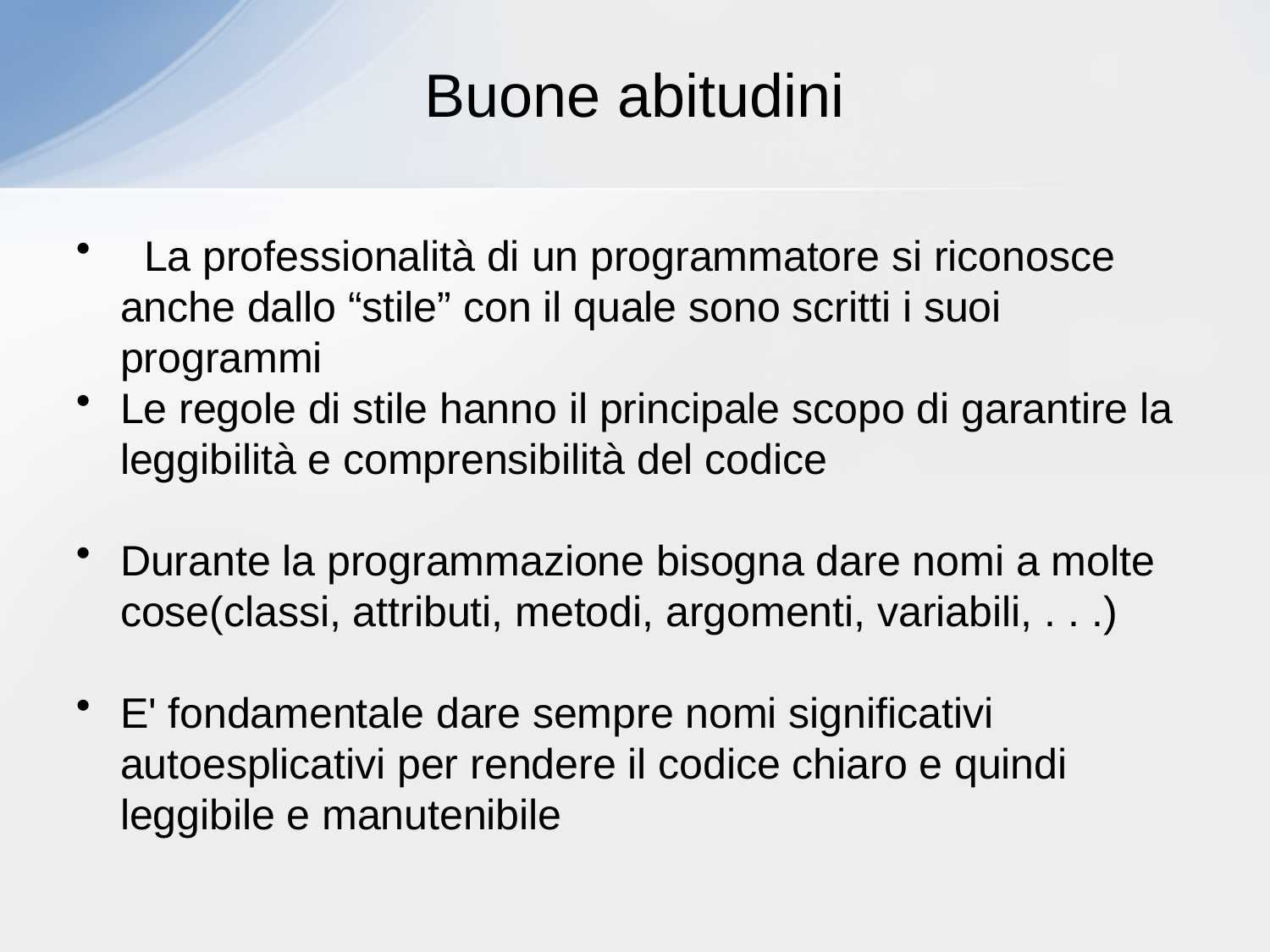

# Buone abitudini
  La professionalità di un programmatore si riconosce anche dallo “stile” con il quale sono scritti i suoi programmi
Le regole di stile hanno il principale scopo di garantire la leggibilità e comprensibilità del codice

Durante la programmazione bisogna dare nomi a molte cose(classi, attributi, metodi, argomenti, variabili, . . .)

E' fondamentale dare sempre nomi significativi autoesplicativi per rendere il codice chiaro e quindi leggibile e manutenibile